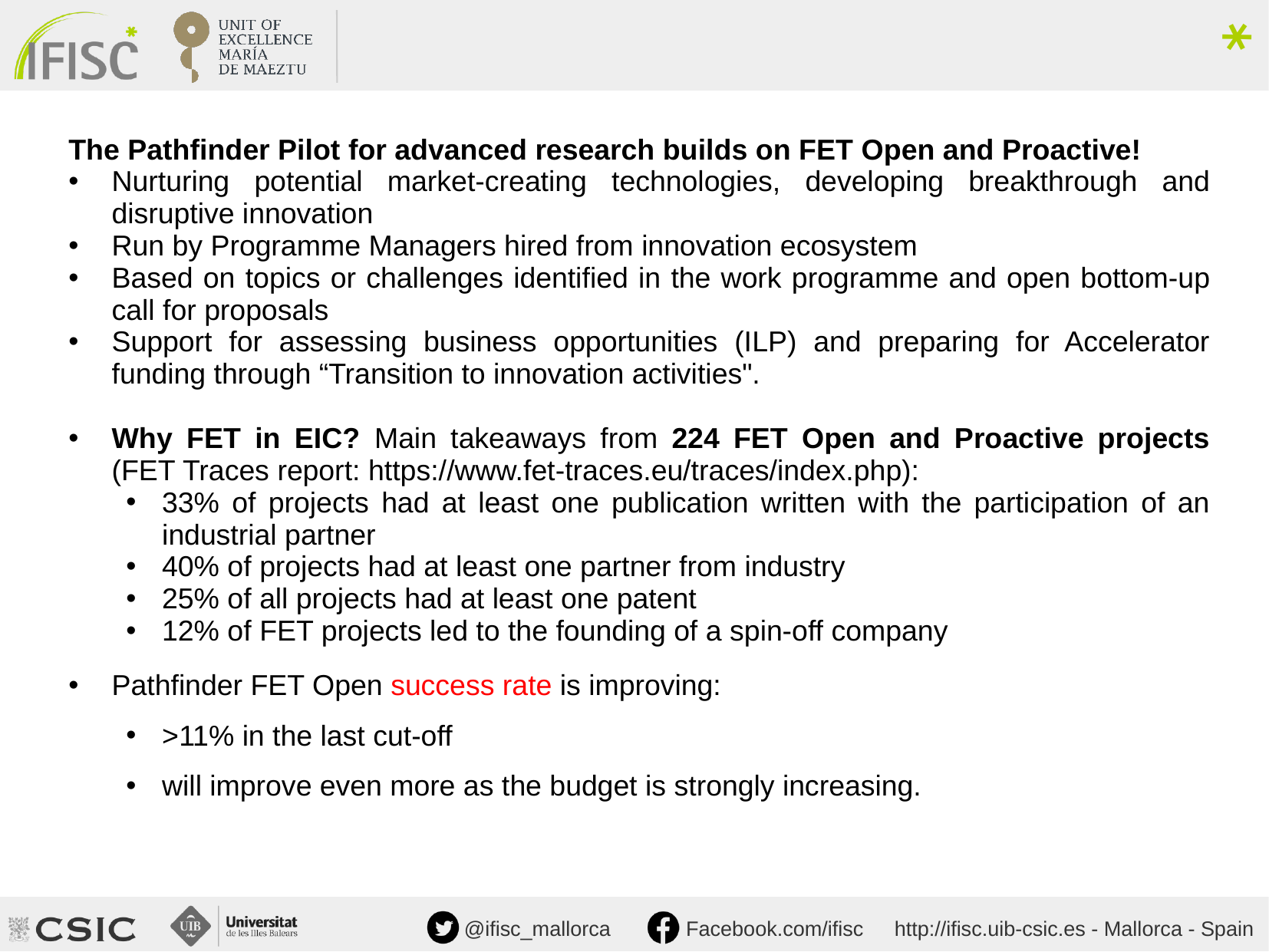

The Pathfinder Pilot for advanced research builds on FET Open and Proactive!
Nurturing potential market-creating technologies, developing breakthrough and disruptive innovation
Run by Programme Managers hired from innovation ecosystem
Based on topics or challenges identified in the work programme and open bottom-up call for proposals
Support for assessing business opportunities (ILP) and preparing for Accelerator funding through “Transition to innovation activities".

Why FET in EIC? Main takeaways from 224 FET Open and Proactive projects (FET Traces report: https://www.fet-traces.eu/traces/index.php):
33% of projects had at least one publication written with the participation of an industrial partner
40% of projects had at least one partner from industry
25% of all projects had at least one patent
12% of FET projects led to the founding of a spin-off company
Pathfinder FET Open success rate is improving:
>11% in the last cut-off
will improve even more as the budget is strongly increasing.